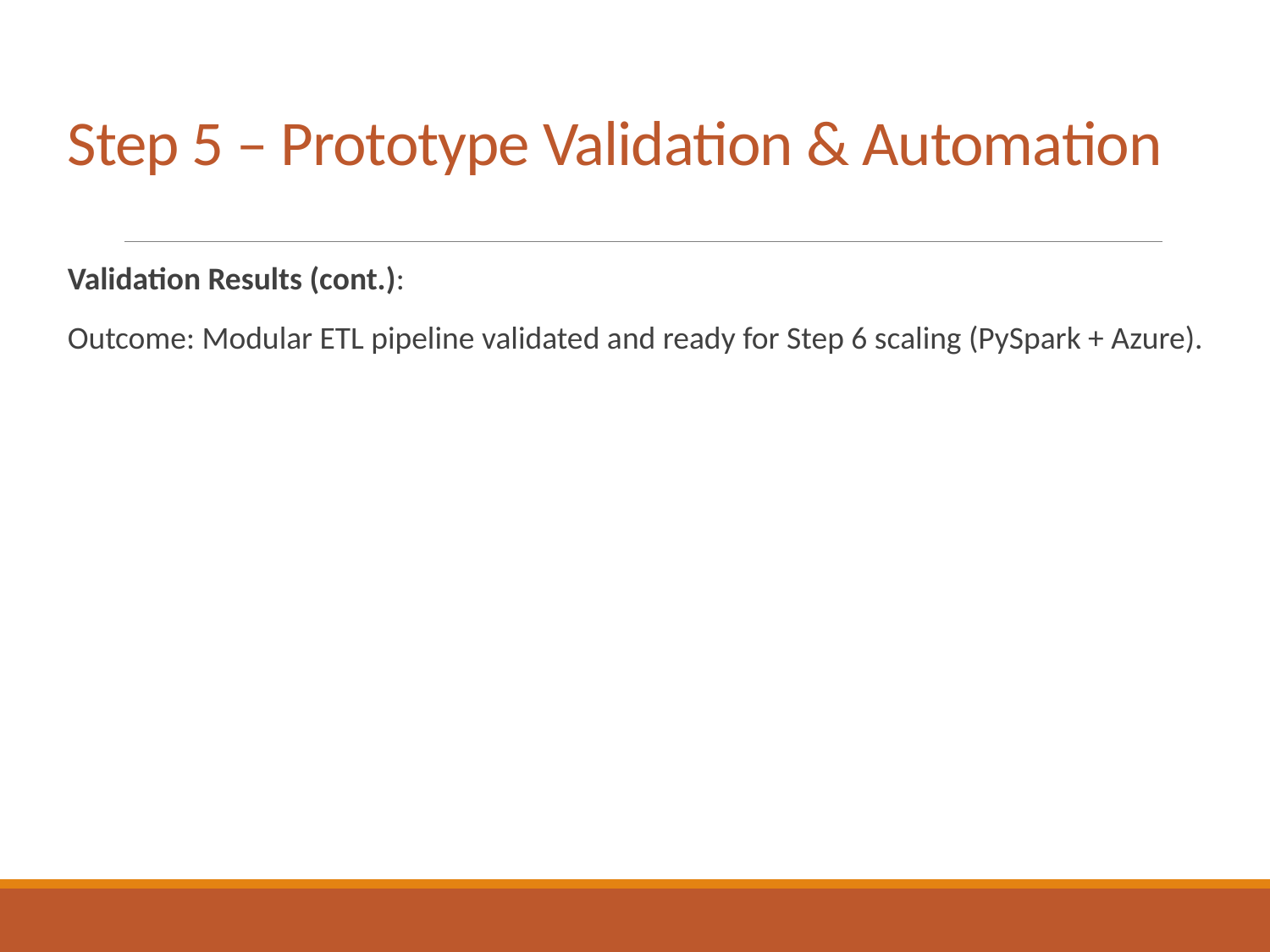

# Step 5 – Prototype Validation & Automation
Validation Results (cont.):
Outcome: Modular ETL pipeline validated and ready for Step 6 scaling (PySpark + Azure).